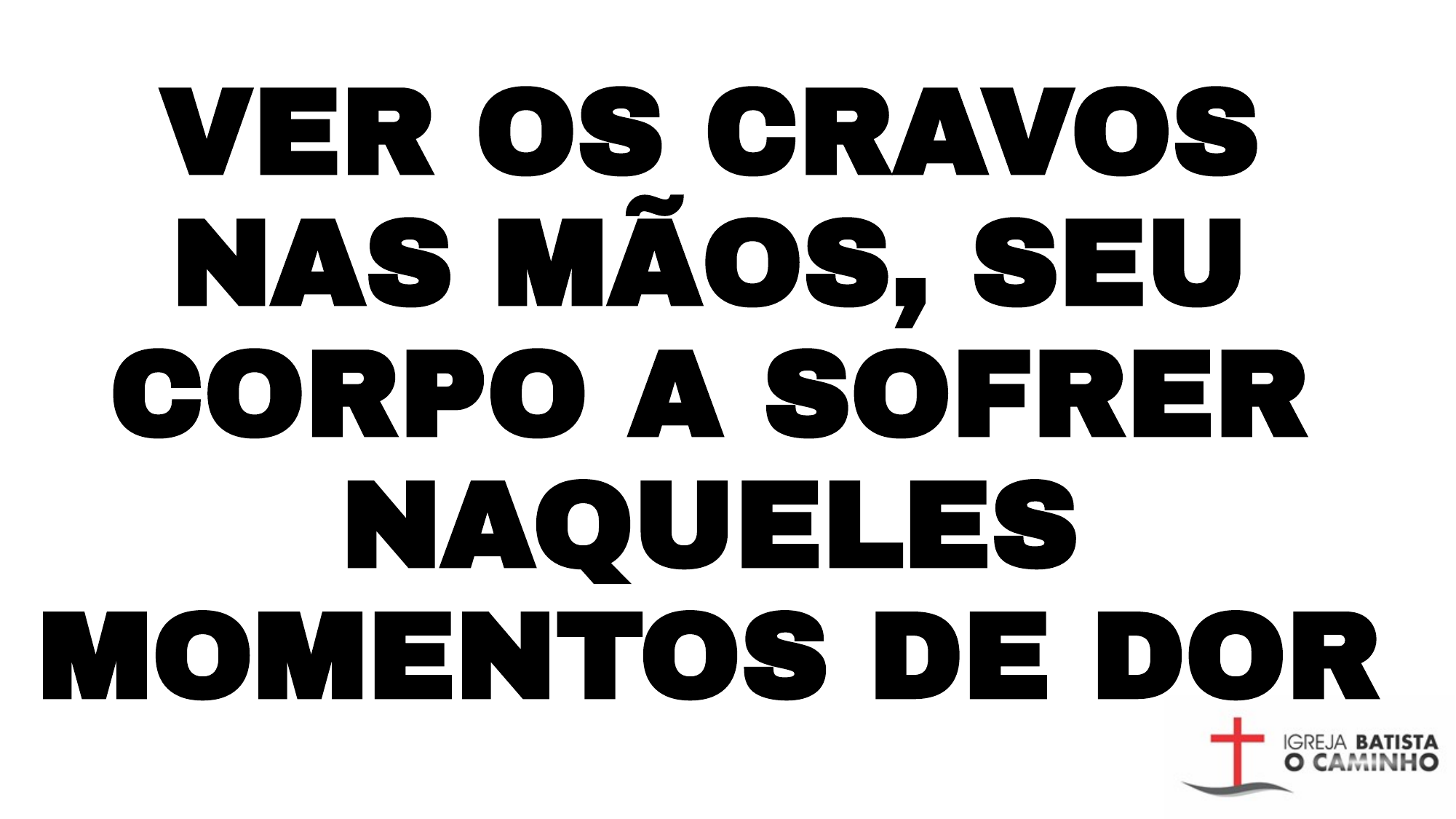

VER OS CRAVOS NAS MÃOS, SEU CORPO A SOFRER NAQUELES MOMENTOS DE DOR